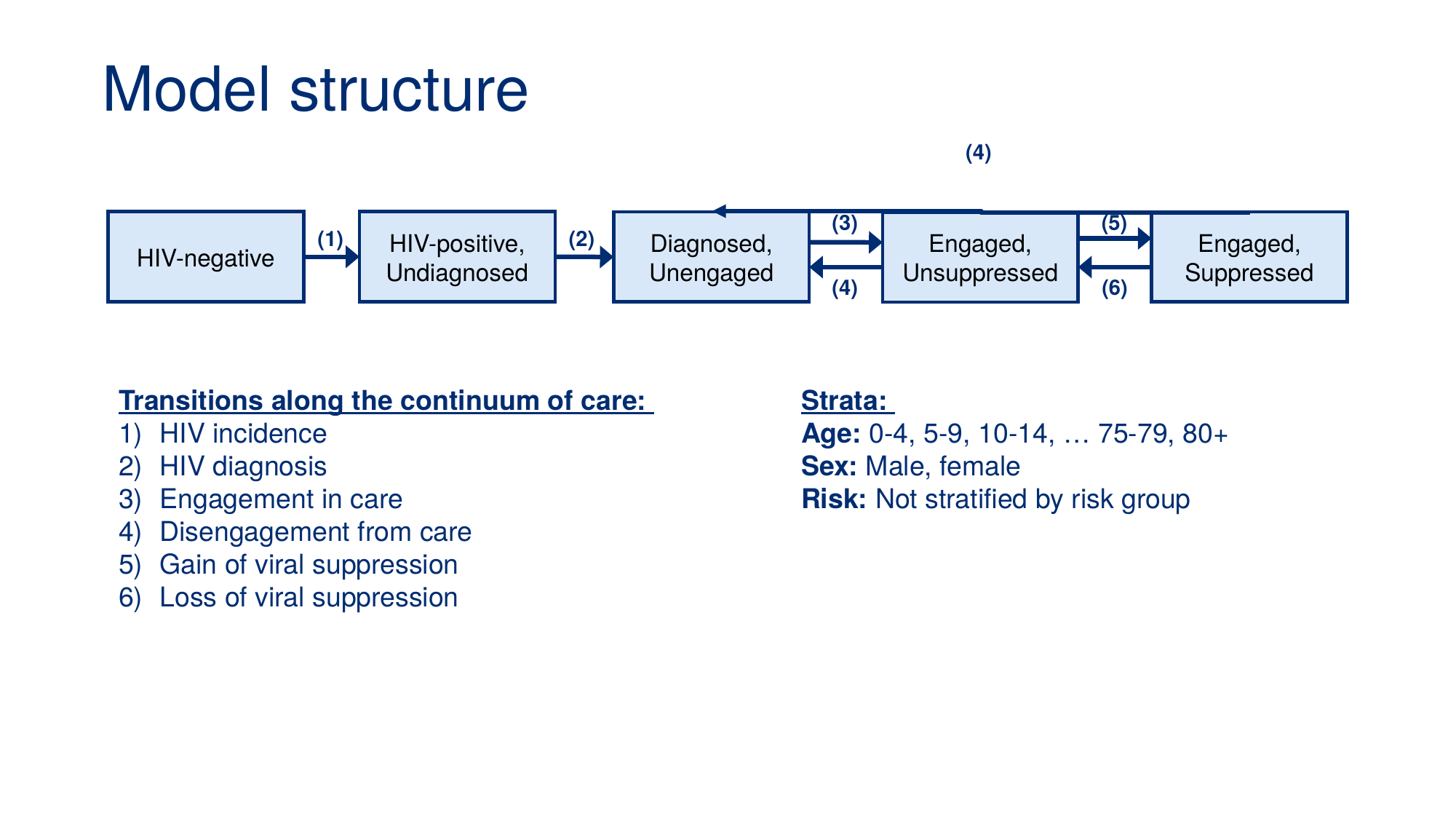

Model structure

(4)
(3)
(5)
HIV-negative
HIV-positive, Undiagnosed
Diagnosed,
Unengaged
Engaged,
Suppressed
Engaged,
Unsuppressed
(1)
(2)
(4)
(6)
Transitions along the continuum of care:
HIV incidence
HIV diagnosis
Engagement in care
Disengagement from care
Gain of viral suppression
Loss of viral suppression
Strata:
Age: 0-4, 5-9, 10-14, … 75-79, 80+
Sex: Male, female
Risk: Not stratified by risk group